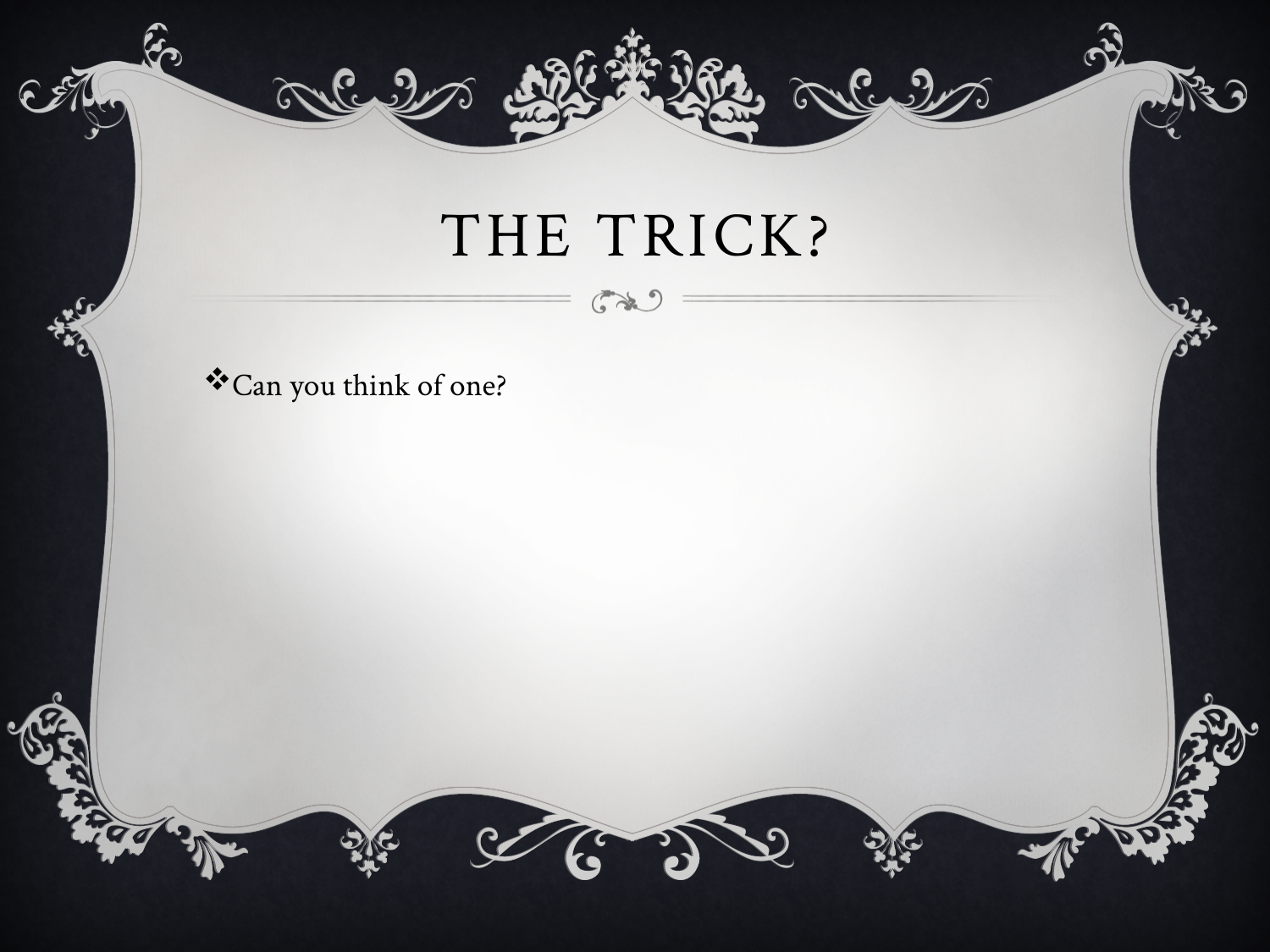

# The Trick?
Can you think of one?